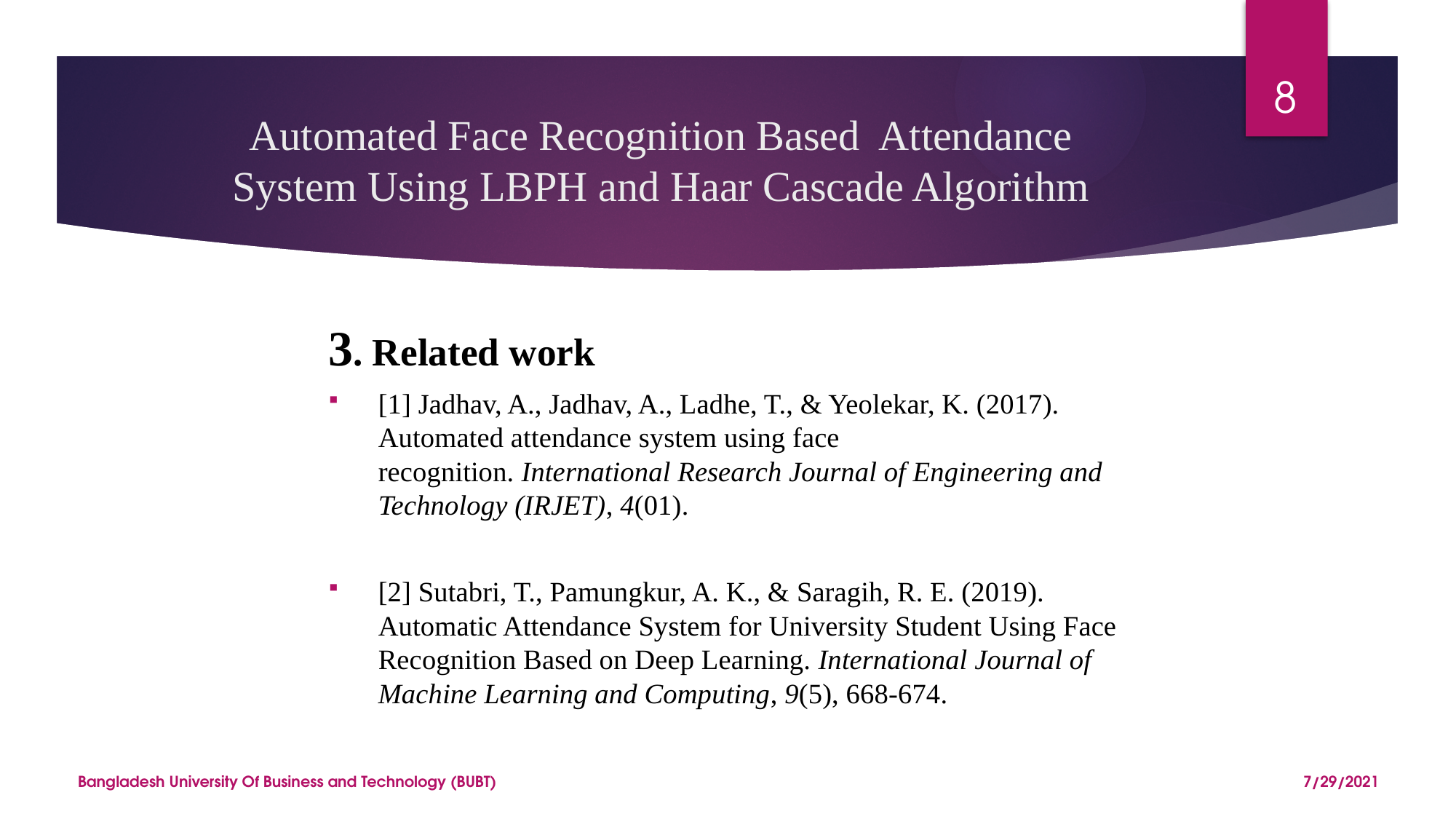

8
# Automated Face Recognition Based  Attendance System Using LBPH and Haar Cascade Algorithm
3. Related work
[1] Jadhav, A., Jadhav, A., Ladhe, T., & Yeolekar, K. (2017). Automated attendance system using face                  recognition. International Research Journal of Engineering and Technology (IRJET), 4(01).

[2] Sutabri, T., Pamungkur, A. K., & Saragih, R. E. (2019). Automatic Attendance System for University Student Using Face Recognition Based on Deep Learning. International Journal of Machine Learning and Computing, 9(5), 668-674.

Bangladesh University Of Business and Technology (BUBT)
7/29/2021